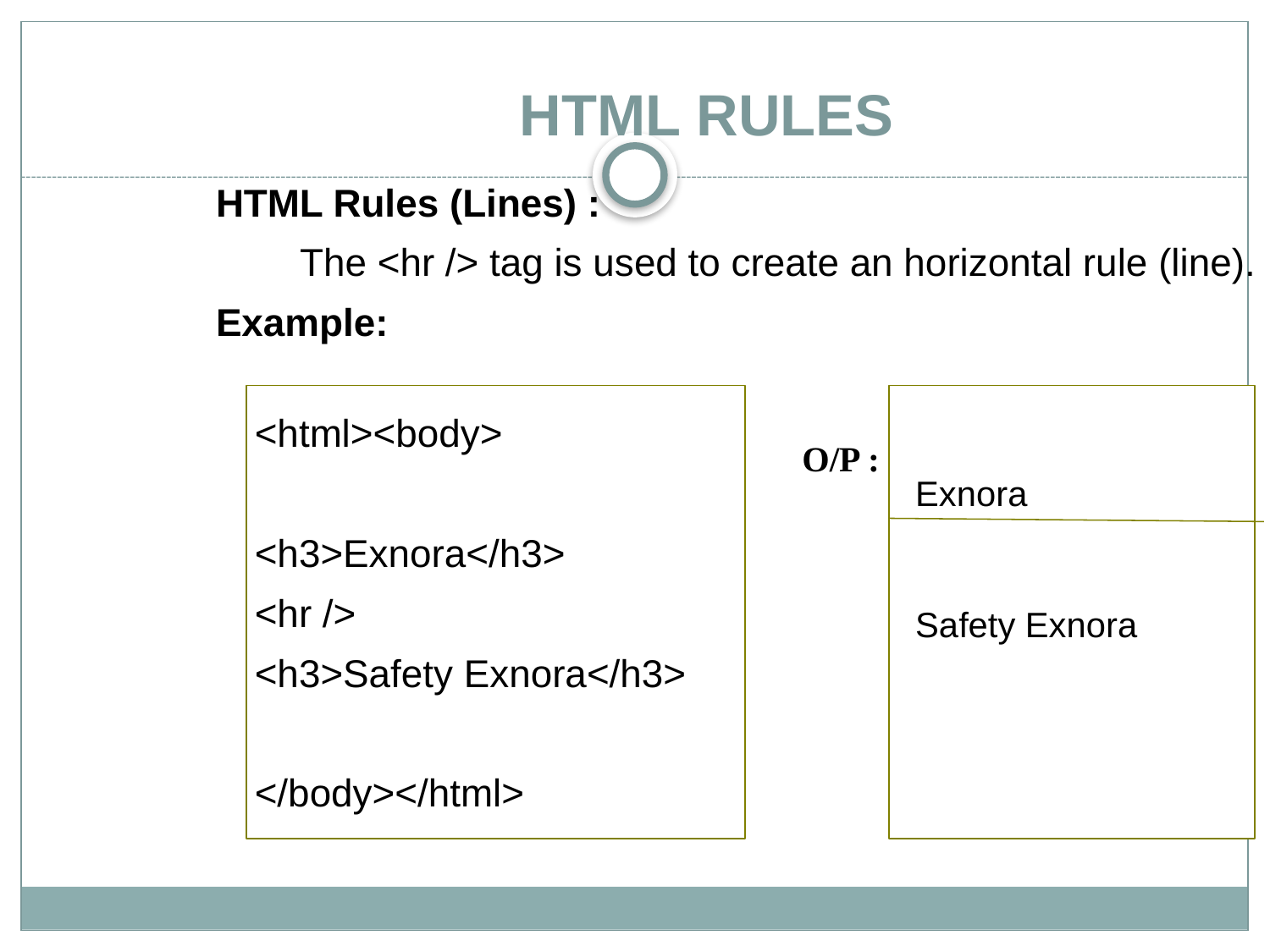

# HTML RULES
	HTML Rules (Lines) :
             The <hr /> tag is used to create an horizontal rule (line).
	Example:

<html><body>

<h3>Exnora</h3>
<hr />
<h3>Safety Exnora</h3>

</body></html>
O/P :
Exnora

Safety Exnora